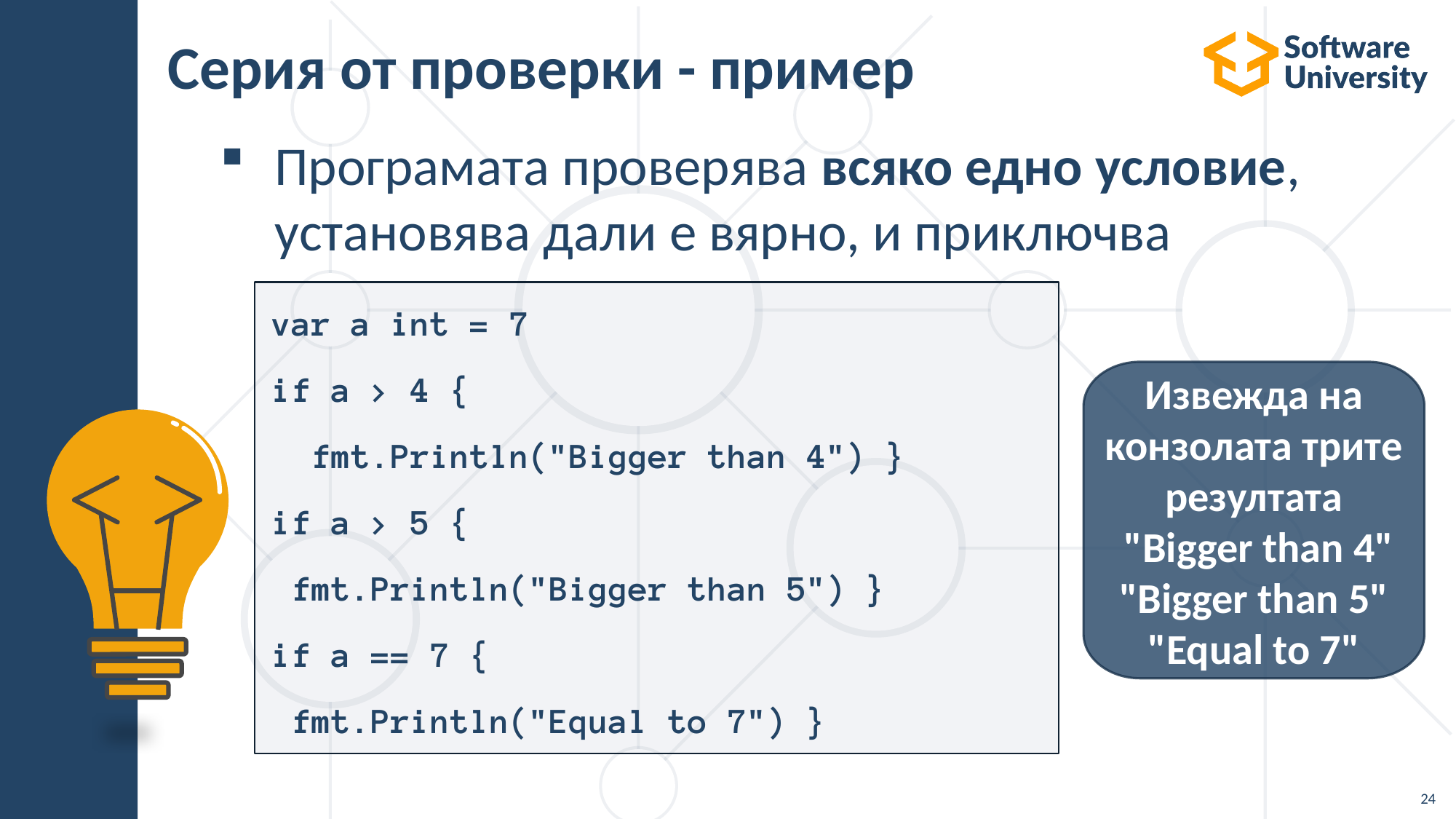

# Серия от проверки - пример
Програмата проверява всяко едно условие, установява дали е вярно, и приключва
var a int = 7
if a > 4 {
  fmt.Println("Bigger than 4") }
if a > 5 {
 fmt.Println("Bigger than 5") }
if a == 7 {
 fmt.Println("Equal to 7") }
Извежда на конзолата трите резултата
 "Bigger than 4"
"Bigger than 5"
"Equal to 7"
24